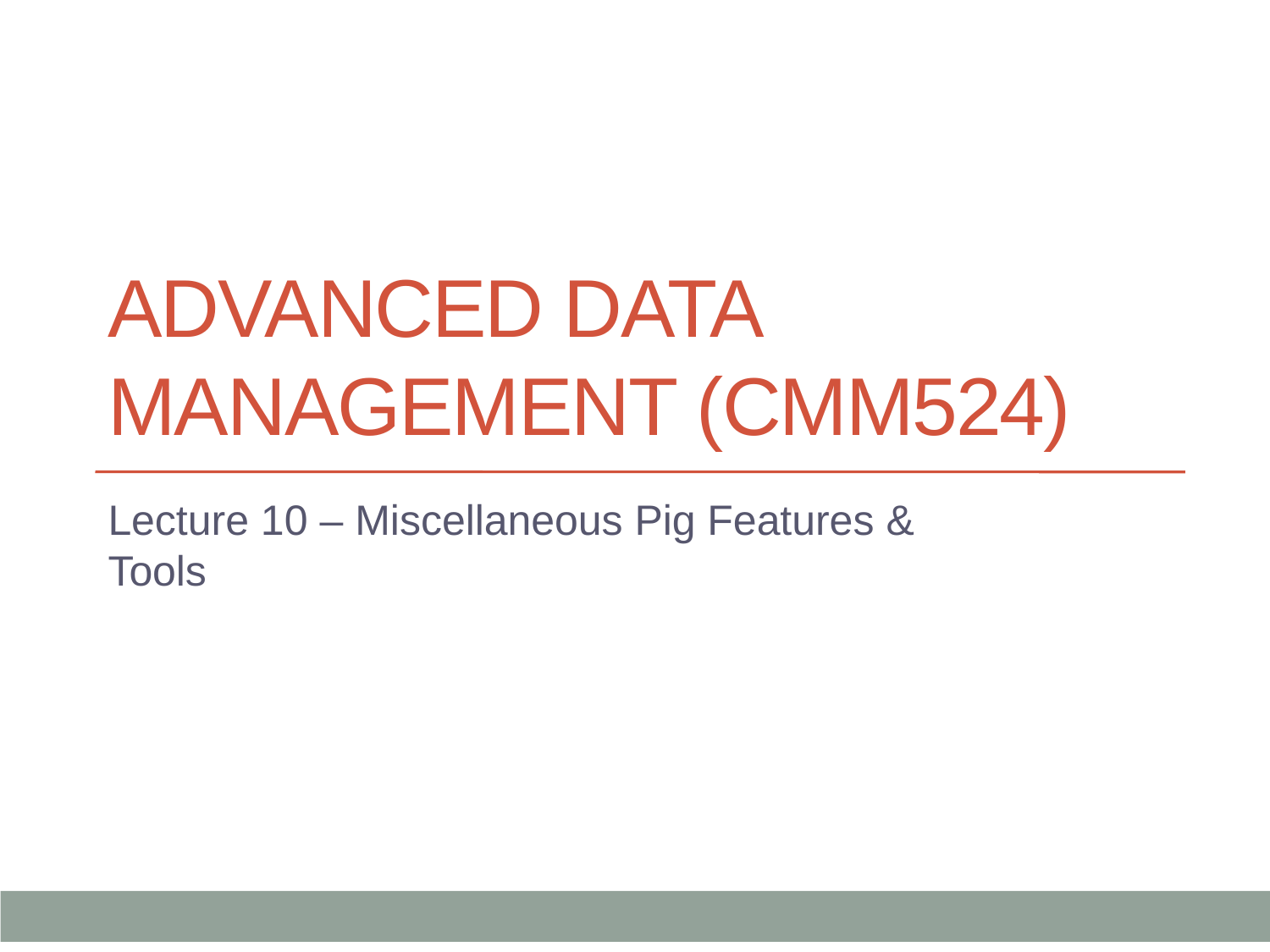

# ADVANCED DATA MANAGEMENT (CMM524)
Lecture 10 – Miscellaneous Pig Features & Tools